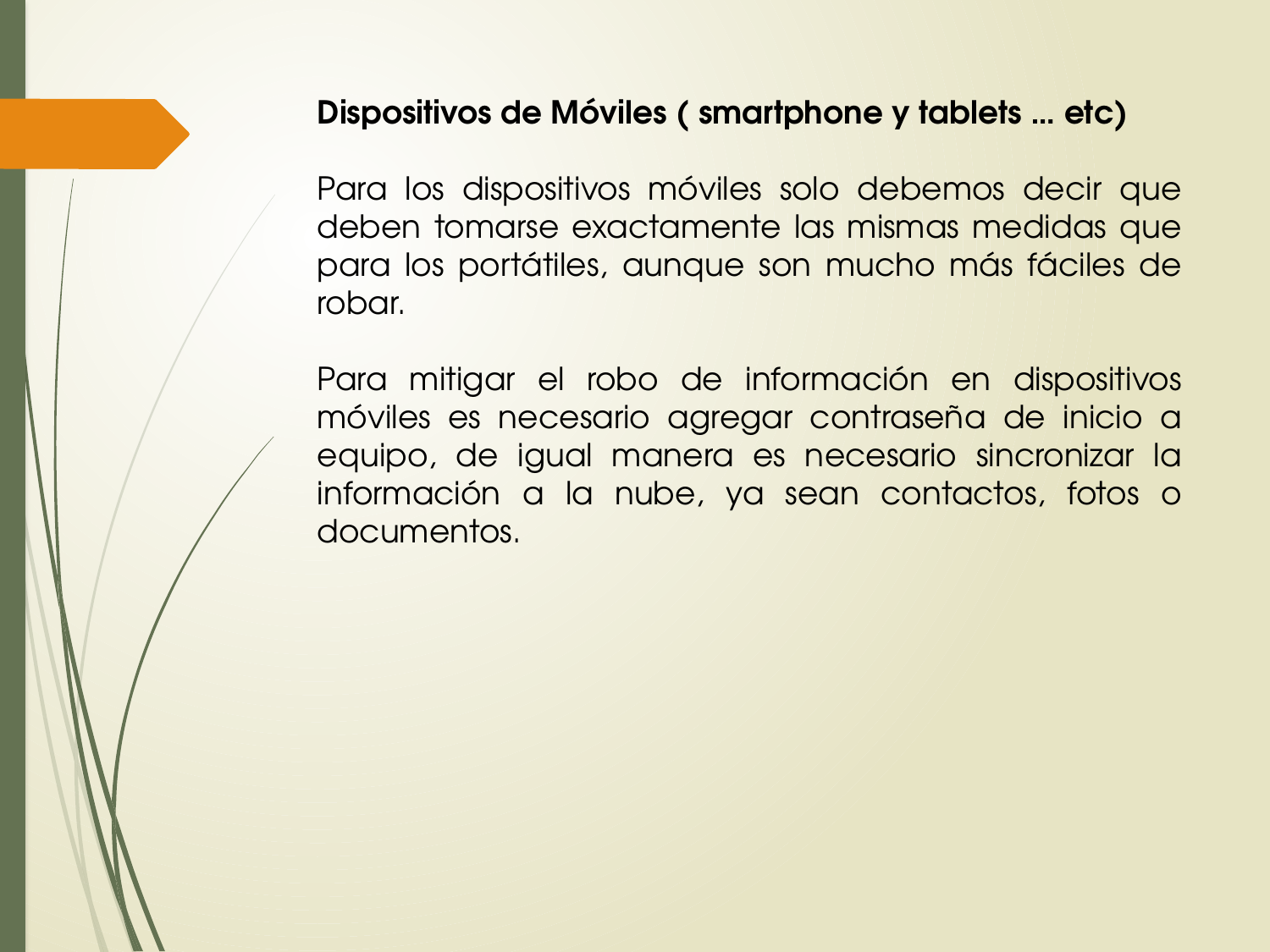

Dispositivos de Móviles ( smartphone y tablets … etc)

Para los dispositivos móviles solo debemos decir que deben tomarse exactamente las mismas medidas que para los portátiles, aunque son mucho más fáciles de robar.

Para mitigar el robo de información en dispositivos móviles es necesario agregar contraseña de inicio a equipo, de igual manera es necesario sincronizar la información a la nube, ya sean contactos, fotos o documentos.